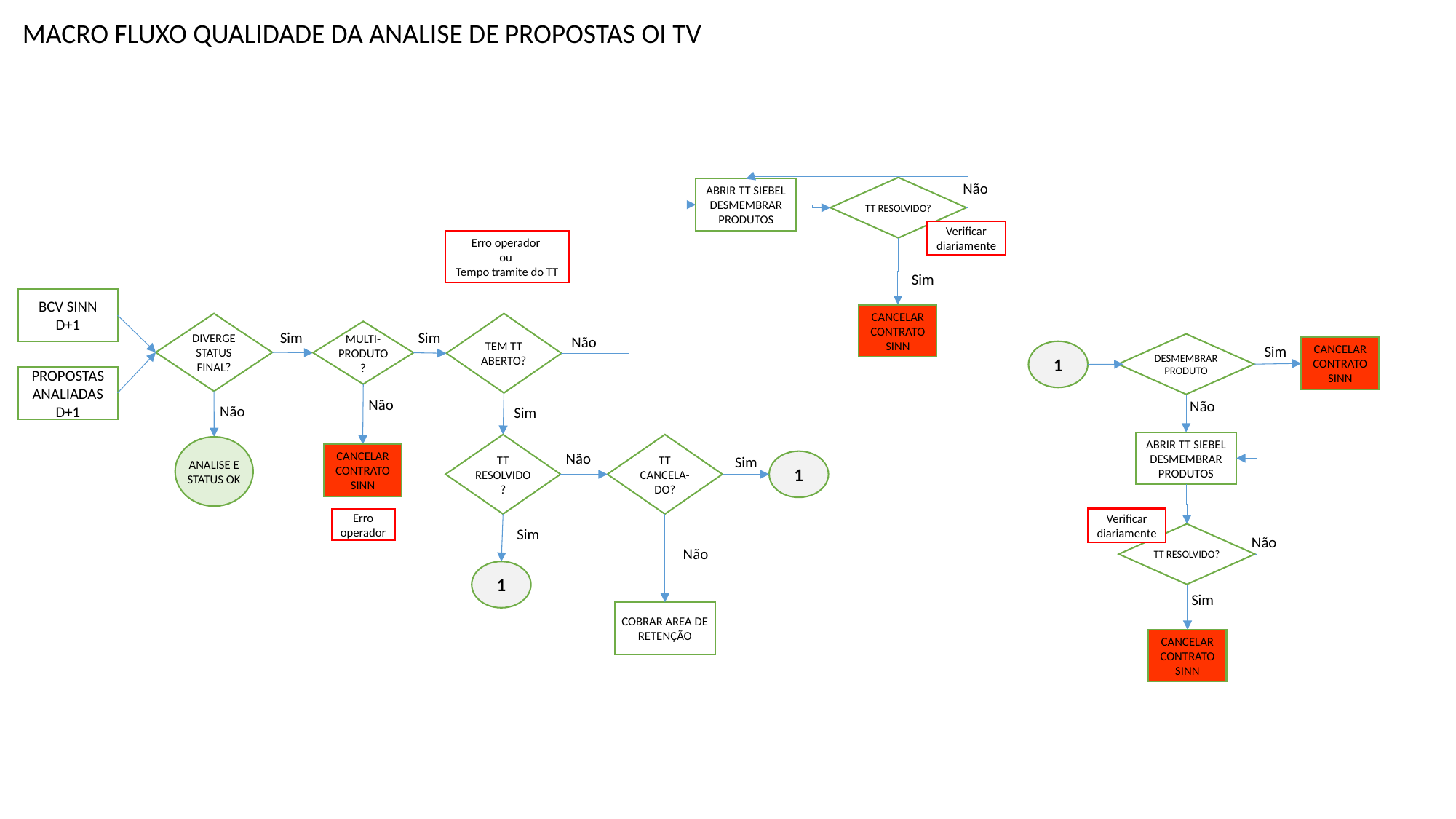

MACRO FLUXO QUALIDADE DA ANALISE DE PROPOSTAS OI TV
Não
TT RESOLVIDO?
ABRIR TT SIEBEL DESMEMBRAR PRODUTOS
Verificar diariamente
Erro operador
ou
Tempo tramite do TT
Sim
BCV SINN
D+1
CANCELAR CONTRATO SINN
TEM TT ABERTO?
DIVERGE STATUS FINAL?
MULTI-PRODUTO?
Sim
Sim
Não
DESMEMBRAR PRODUTO
Sim
CANCELAR CONTRATO SINN
1
PROPOSTAS ANALIADAS D+1
Não
Não
Não
Sim
ABRIR TT SIEBEL DESMEMBRAR PRODUTOS
TT CANCELA-DO?
TT RESOLVIDO?
ANALISE E STATUS OK
Não
CANCELAR CONTRATO SINN
Sim
1
Erro operador
Verificar diariamente
Sim
TT RESOLVIDO?
Não
Não
1
Sim
COBRAR AREA DE RETENÇÃO
CANCELAR CONTRATO SINN